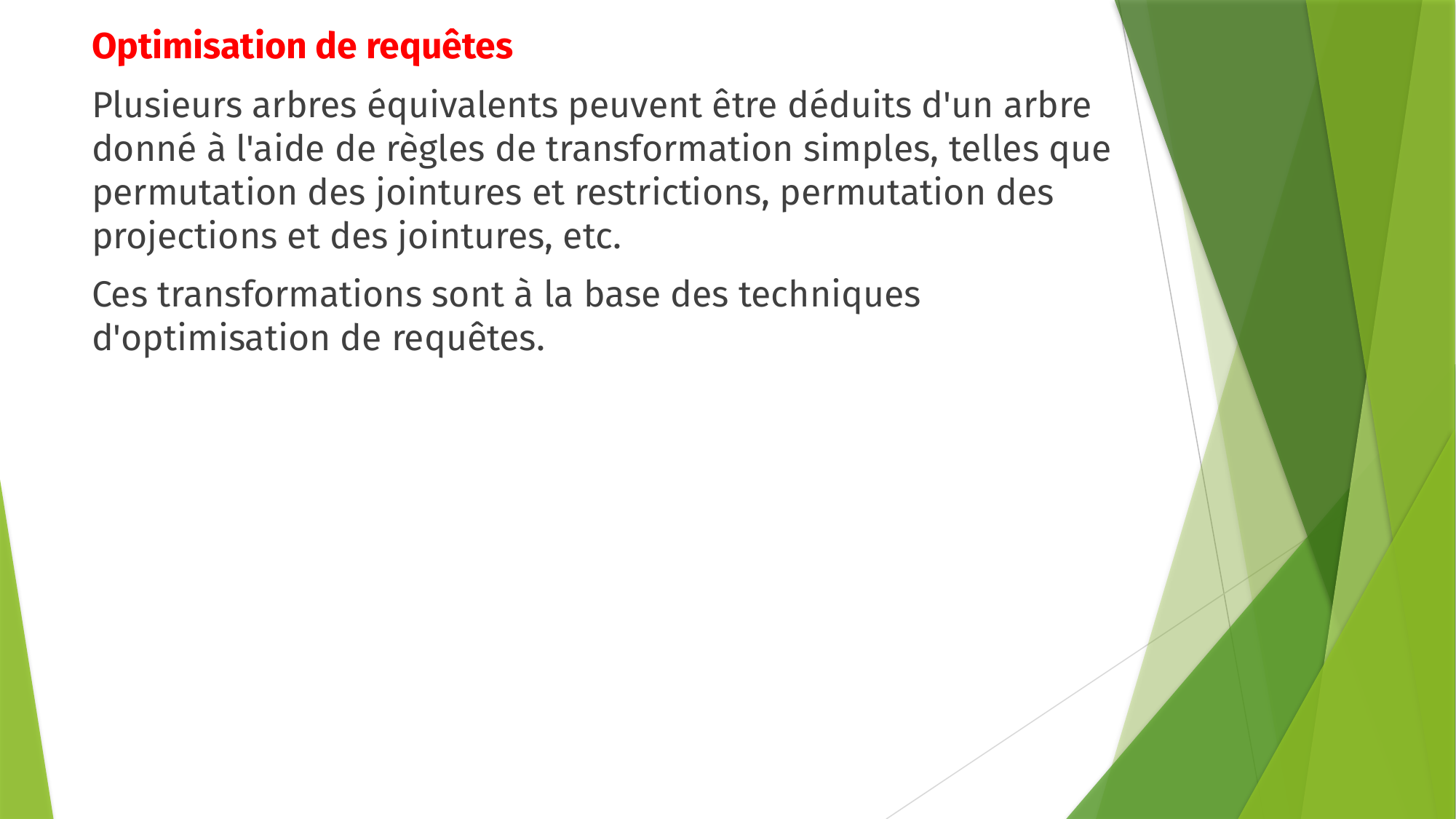

Optimisation de requêtes
Plusieurs arbres équivalents peuvent être déduits d'un arbre donné à l'aide de règles de transformation simples, telles que permutation des jointures et restrictions, permutation des projections et des jointures, etc.
Ces transformations sont à la base des techniques d'optimisation de requêtes.